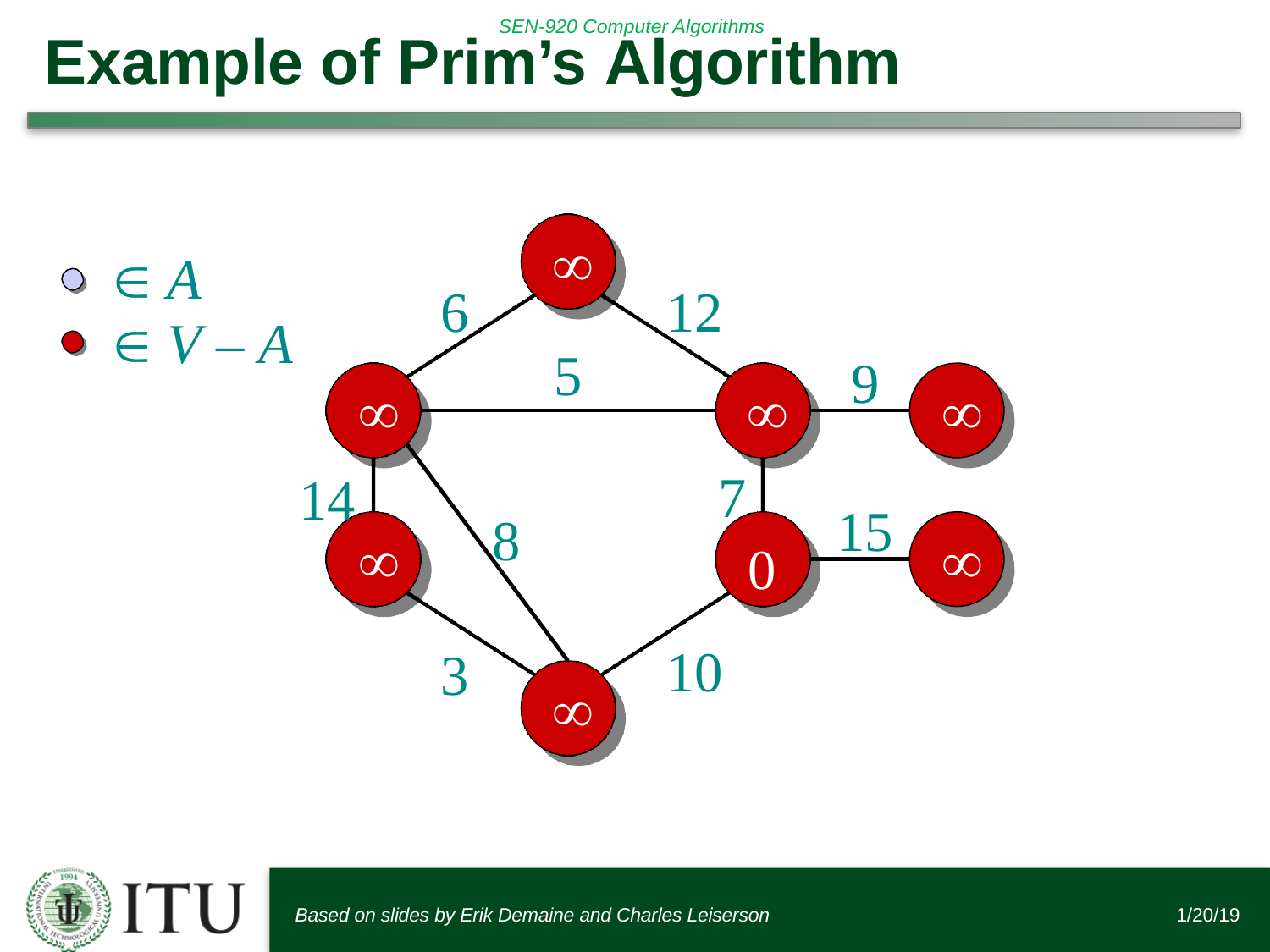

# Example of Prim’s Algorithm

∞
∈ A
∈ V – A

6
12

5
9

∞
∞
∞

7
14

15
8

∞
∞
0

10
3
∞
Based on slides by Erik Demaine and Charles Leiserson
1/20/19